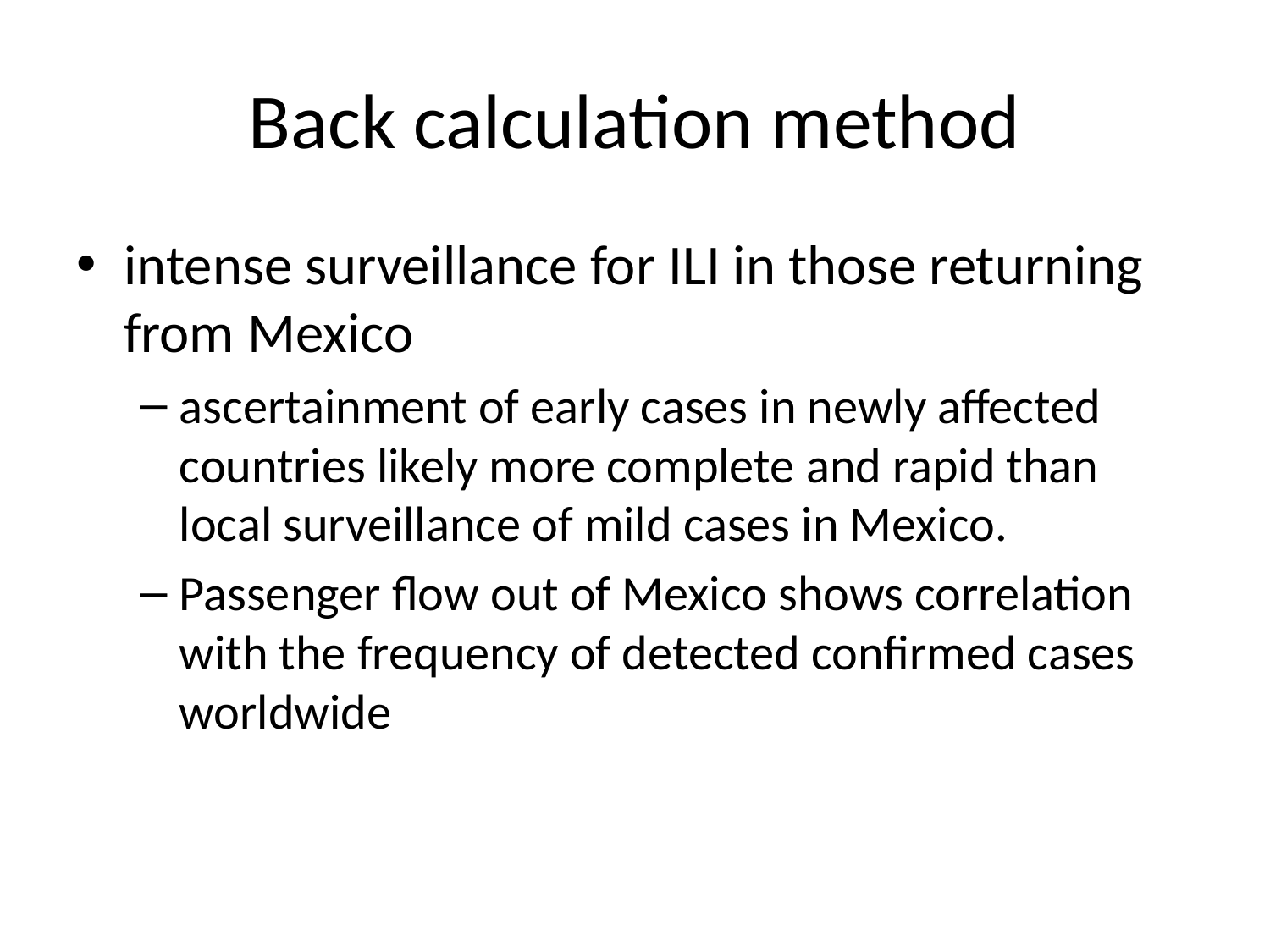

# Back calculation method
intense surveillance for ILI in those returning from Mexico
ascertainment of early cases in newly affected countries likely more complete and rapid than local surveillance of mild cases in Mexico.
Passenger flow out of Mexico shows correlation with the frequency of detected confirmed cases worldwide